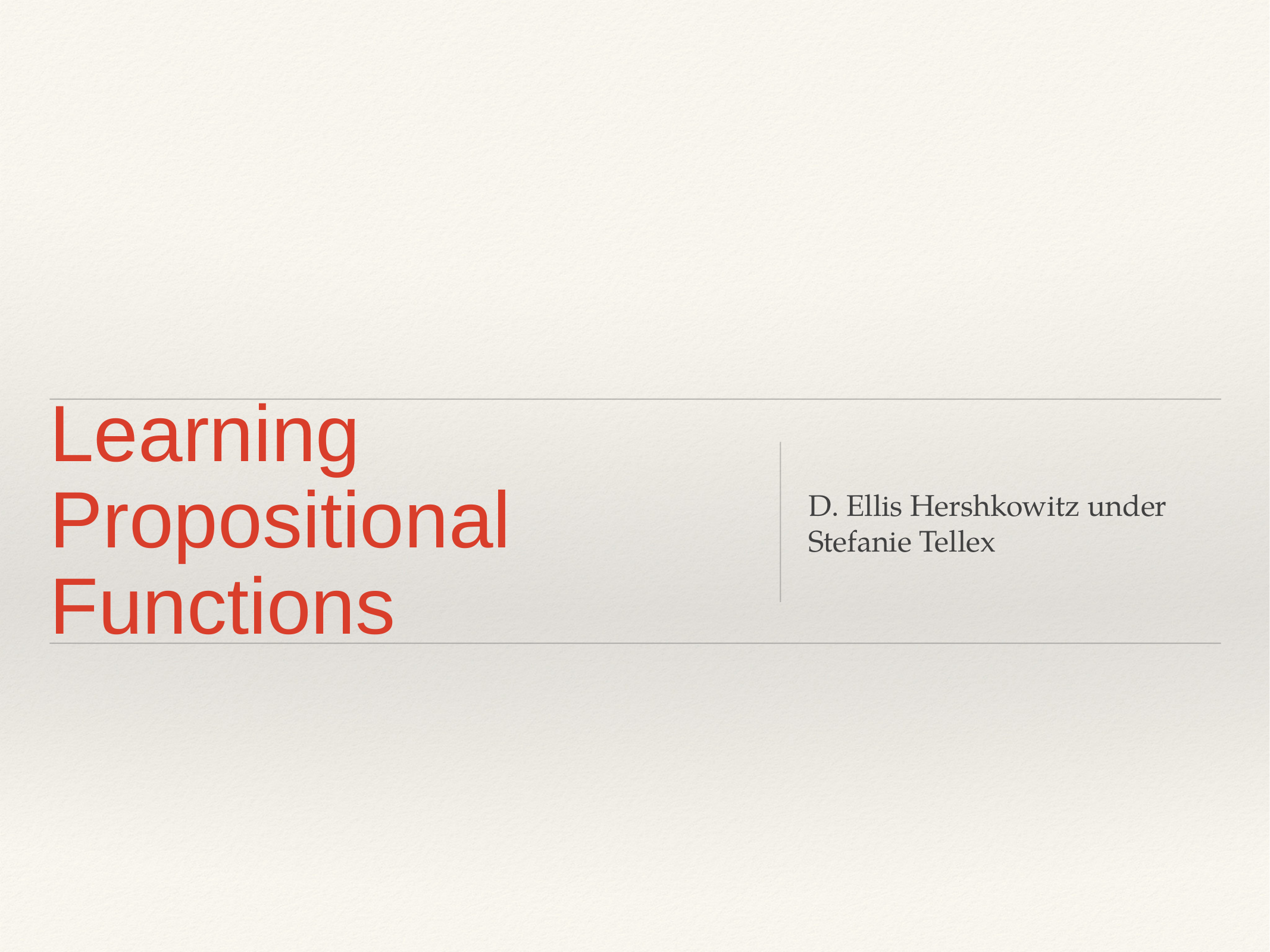

# Learning Propositional Functions
D. Ellis Hershkowitz under Stefanie Tellex